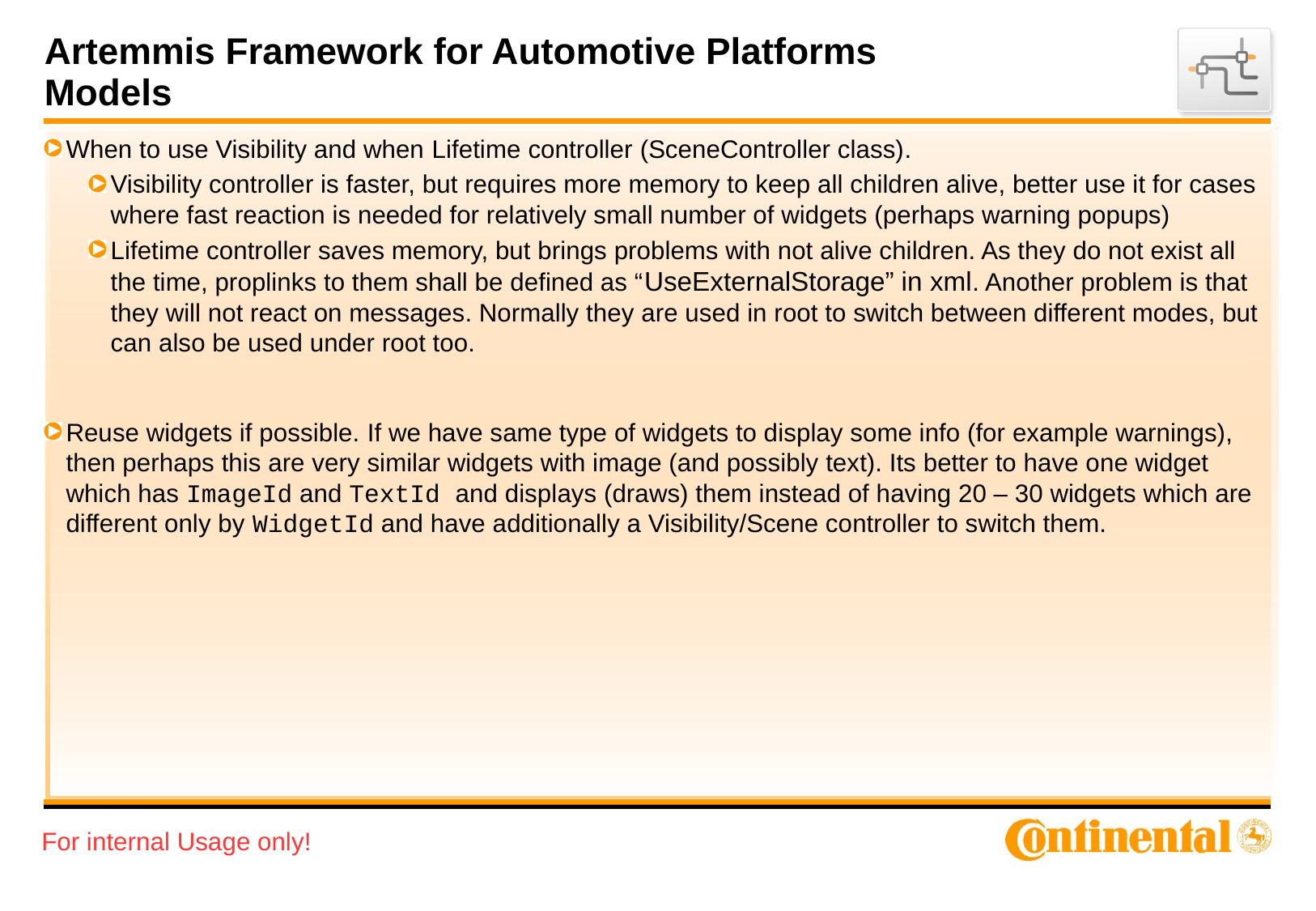

# Artemmis Framework for Automotive Platforms Models
When to use Visibility and when Lifetime controller (SceneController class).
Visibility controller is faster, but requires more memory to keep all children alive, better use it for cases where fast reaction is needed for relatively small number of widgets (perhaps warning popups)
Lifetime controller saves memory, but brings problems with not alive children. As they do not exist all the time, proplinks to them shall be defined as “UseExternalStorage” in xml. Another problem is that they will not react on messages. Normally they are used in root to switch between different modes, but can also be used under root too.

Reuse widgets if possible. If we have same type of widgets to display some info (for example warnings), then perhaps this are very similar widgets with image (and possibly text). Its better to have one widget which has ImageId and TextId and displays (draws) them instead of having 20 – 30 widgets which are different only by WidgetId and have additionally a Visibility/Scene controller to switch them.